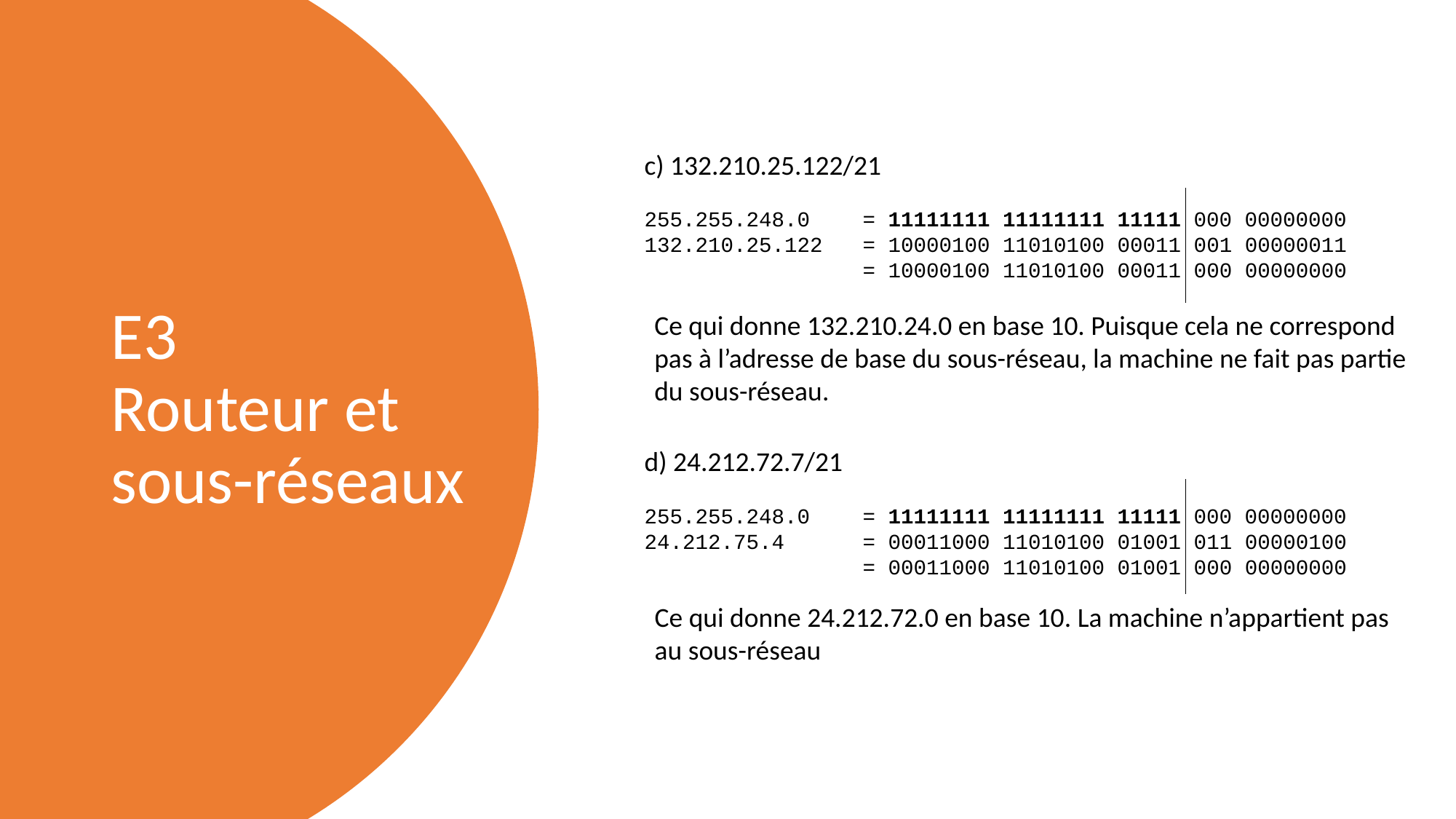

# E3 Routeur et sous-réseaux
	c) 132.210.25.122/21

	255.255.248.0	= 11111111 11111111 11111 000 00000000
	132.210.25.122	= 10000100 11010100 00011 001 00000011
			= 10000100 11010100 00011 000 00000000
Ce qui donne 132.210.24.0 en base 10. Puisque cela ne correspond
pas à l’adresse de base du sous-réseau, la machine ne fait pas partie
du sous-réseau.
	d) 24.212.72.7/21

	255.255.248.0	= 11111111 11111111 11111 000 00000000
	24.212.75.4	= 00011000 11010100 01001 011 00000100
			= 00011000 11010100 01001 000 00000000
Ce qui donne 24.212.72.0 en base 10. La machine n’appartient pas
au sous-réseau